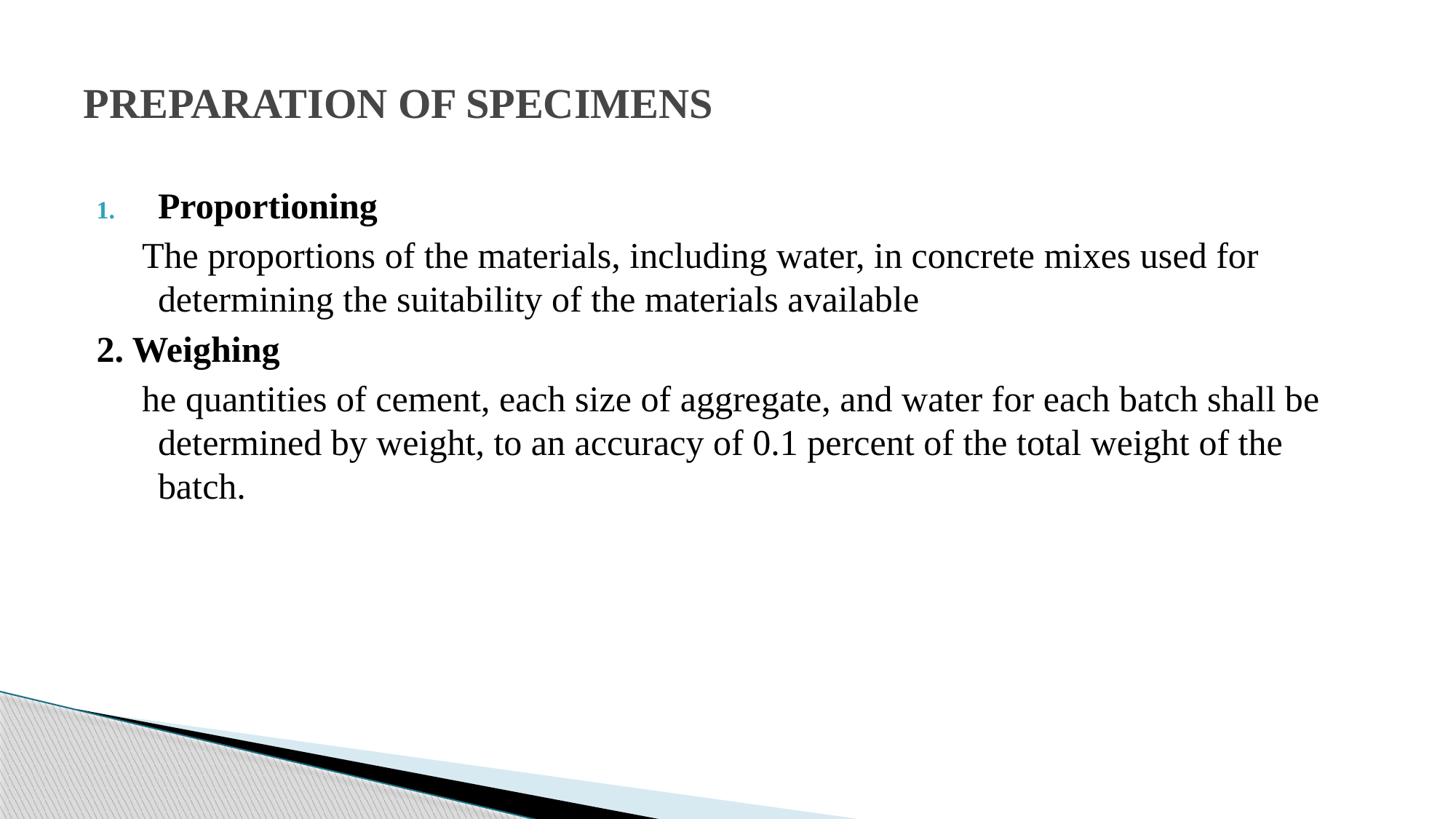

# PREPARATION OF SPECIMENS
Proportioning
     The proportions of the materials, including water, in concrete mixes used for determining the suitability of the materials available
2. Weighing
     he quantities of cement, each size of aggregate, and water for each batch shall be determined by weight, to an accuracy of 0.1 percent of the total weight of the batch.